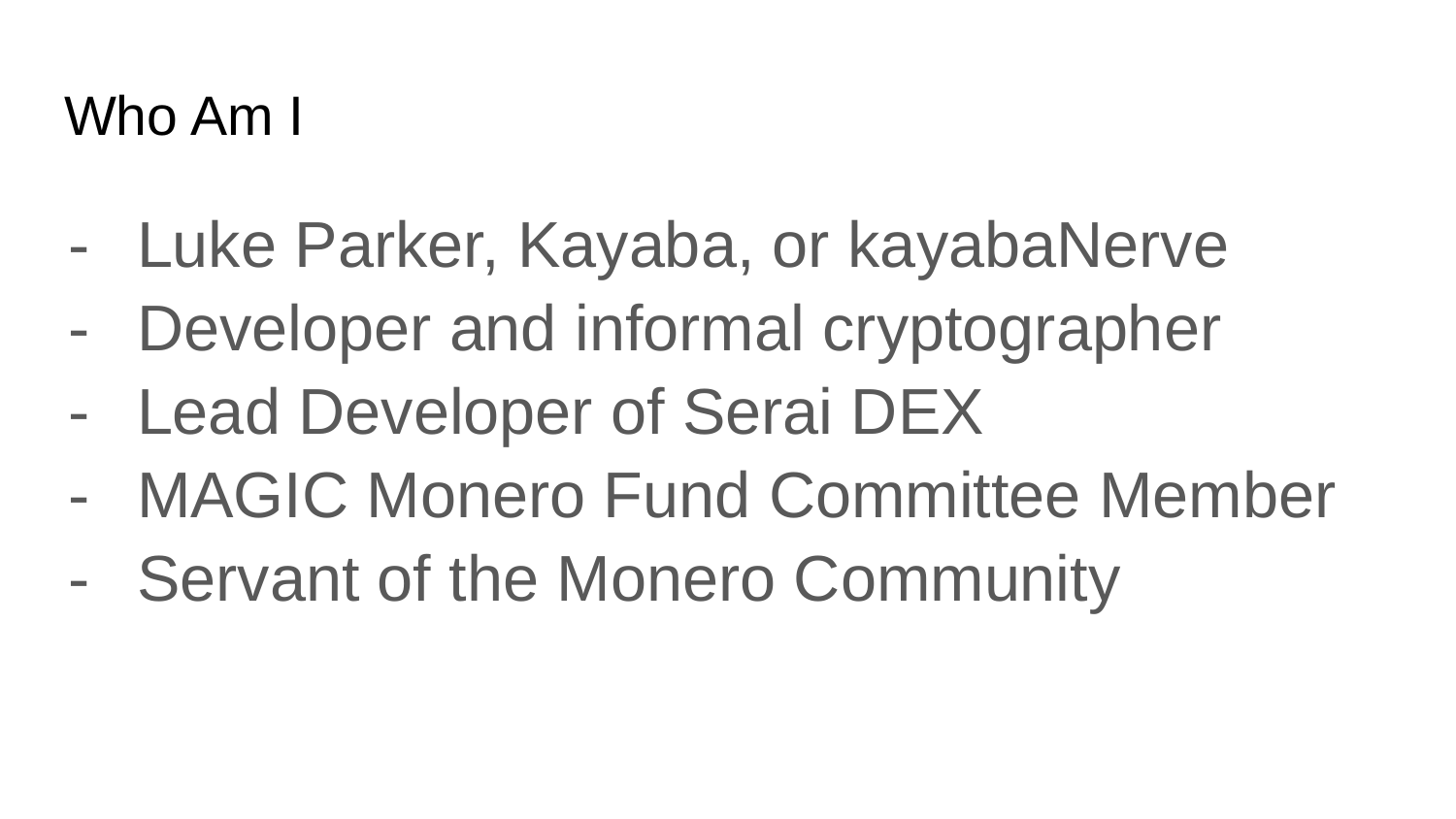

# Who Am I
Luke Parker, Kayaba, or kayabaNerve
Developer and informal cryptographer
Lead Developer of Serai DEX
MAGIC Monero Fund Committee Member
Servant of the Monero Community